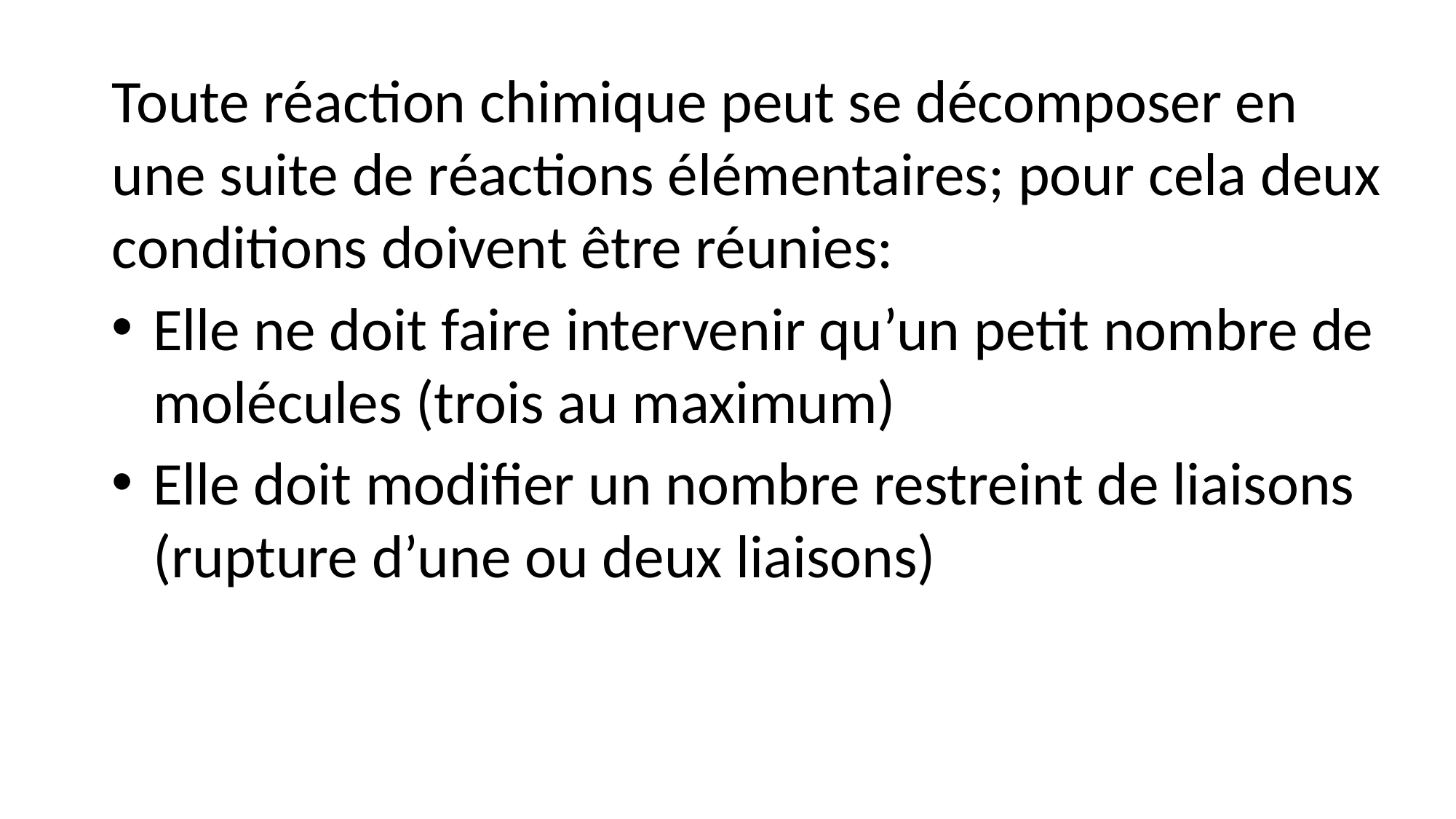

Toute réaction chimique peut se décomposer en une suite de réactions élémentaires; pour cela deux conditions doivent être réunies:
Elle ne doit faire intervenir qu’un petit nombre de molécules (trois au maximum)
Elle doit modifier un nombre restreint de liaisons (rupture d’une ou deux liaisons)